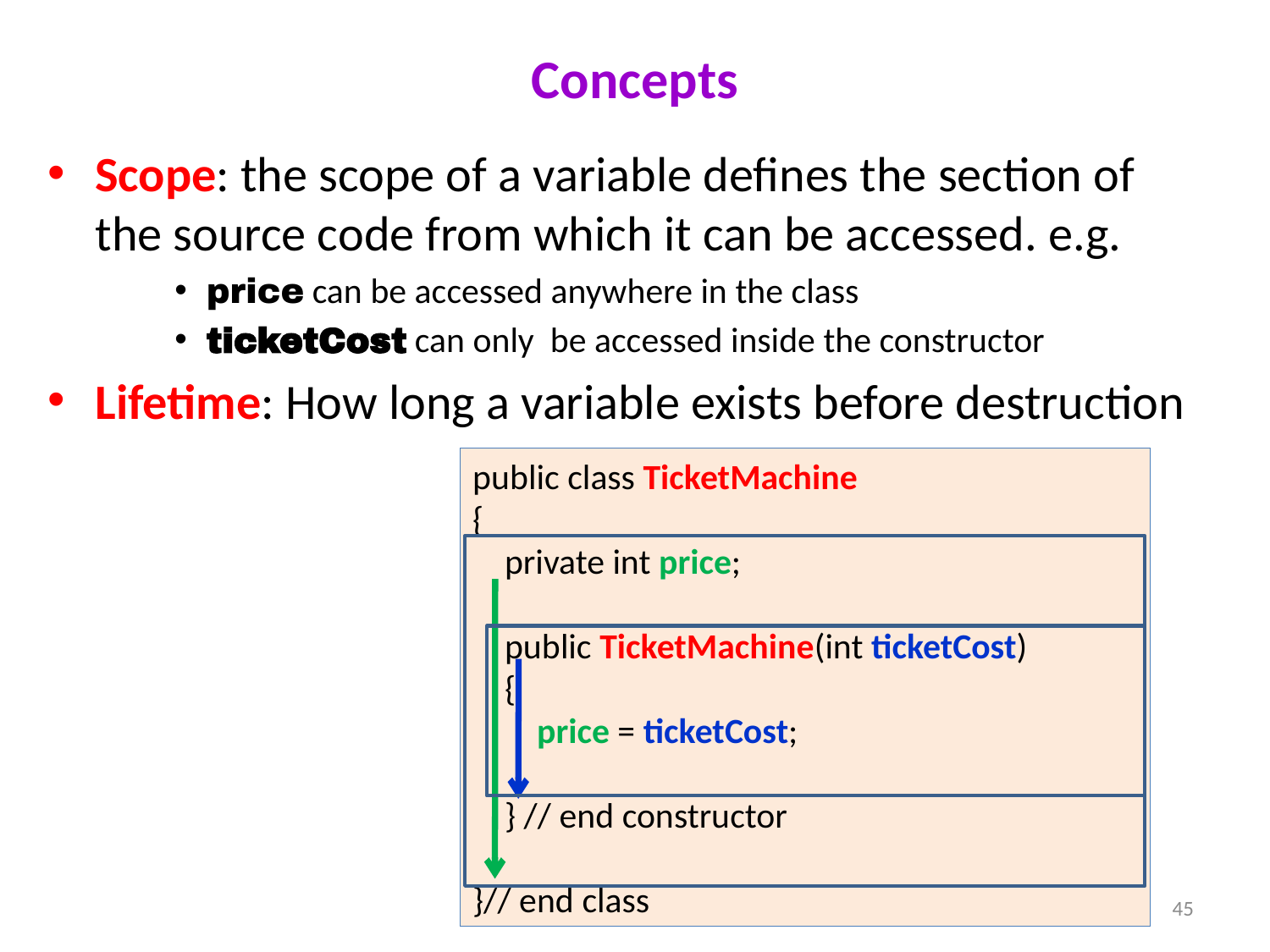

# Concepts
Scope: the scope of a variable defines the section of the source code from which it can be accessed. e.g.
price can be accessed anywhere in the class
ticketCost can only  be accessed inside the constructor
Lifetime: How long a variable exists before destruction
public class TicketMachine
{
    private int price;

    public TicketMachine(int ticketCost)
    {
        price = ticketCost;

    } // end constructor

}// end class

45